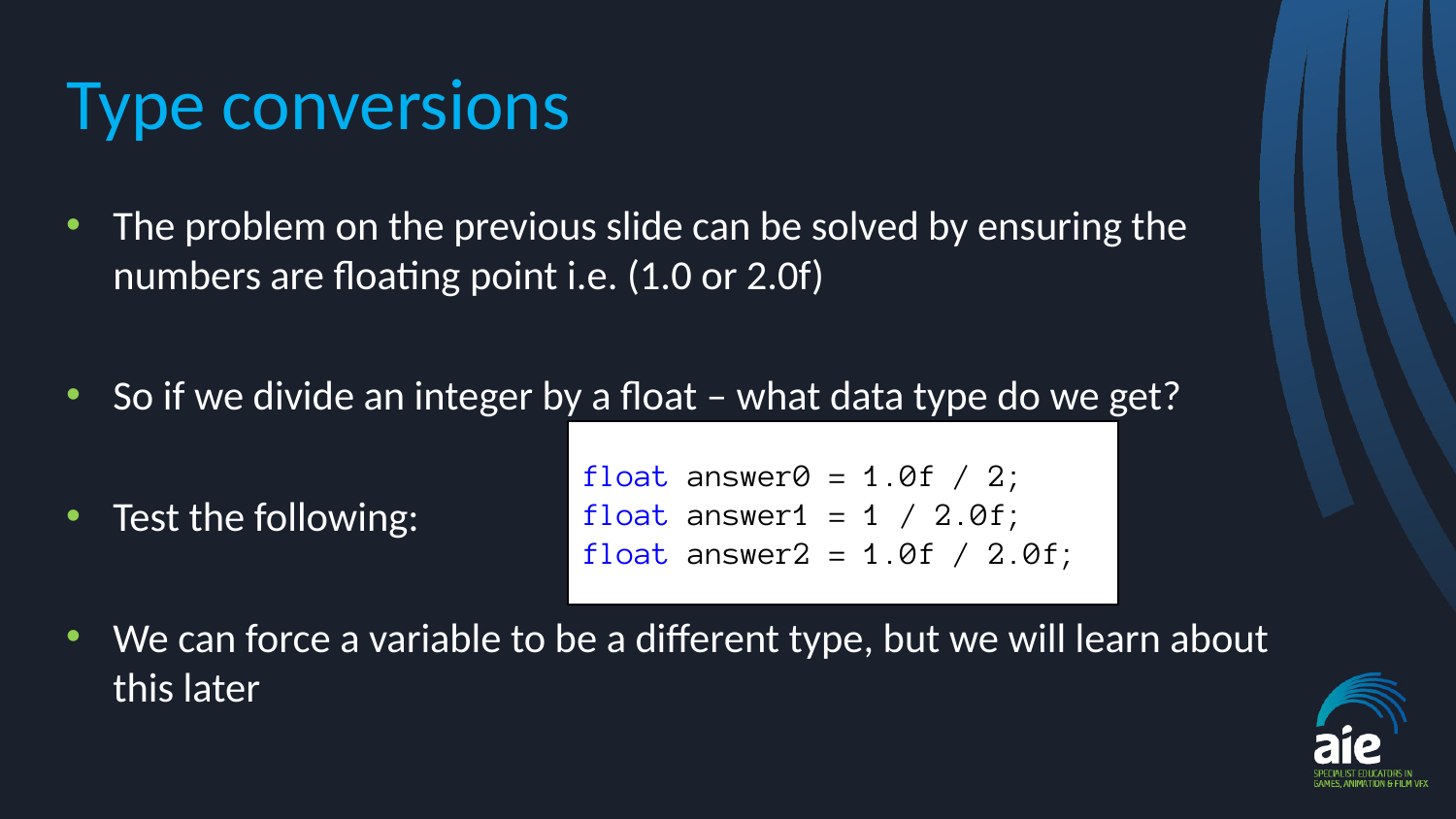

# Type conversions
The problem on the previous slide can be solved by ensuring the numbers are floating point i.e. (1.0 or 2.0f)

So if we divide an integer by a float – what data type do we get?

Test the following:

We can force a variable to be a different type, but we will learn about this later
float answer0 = 1.0f / 2;
float answer1 = 1 / 2.0f;
float answer2 = 1.0f / 2.0f;